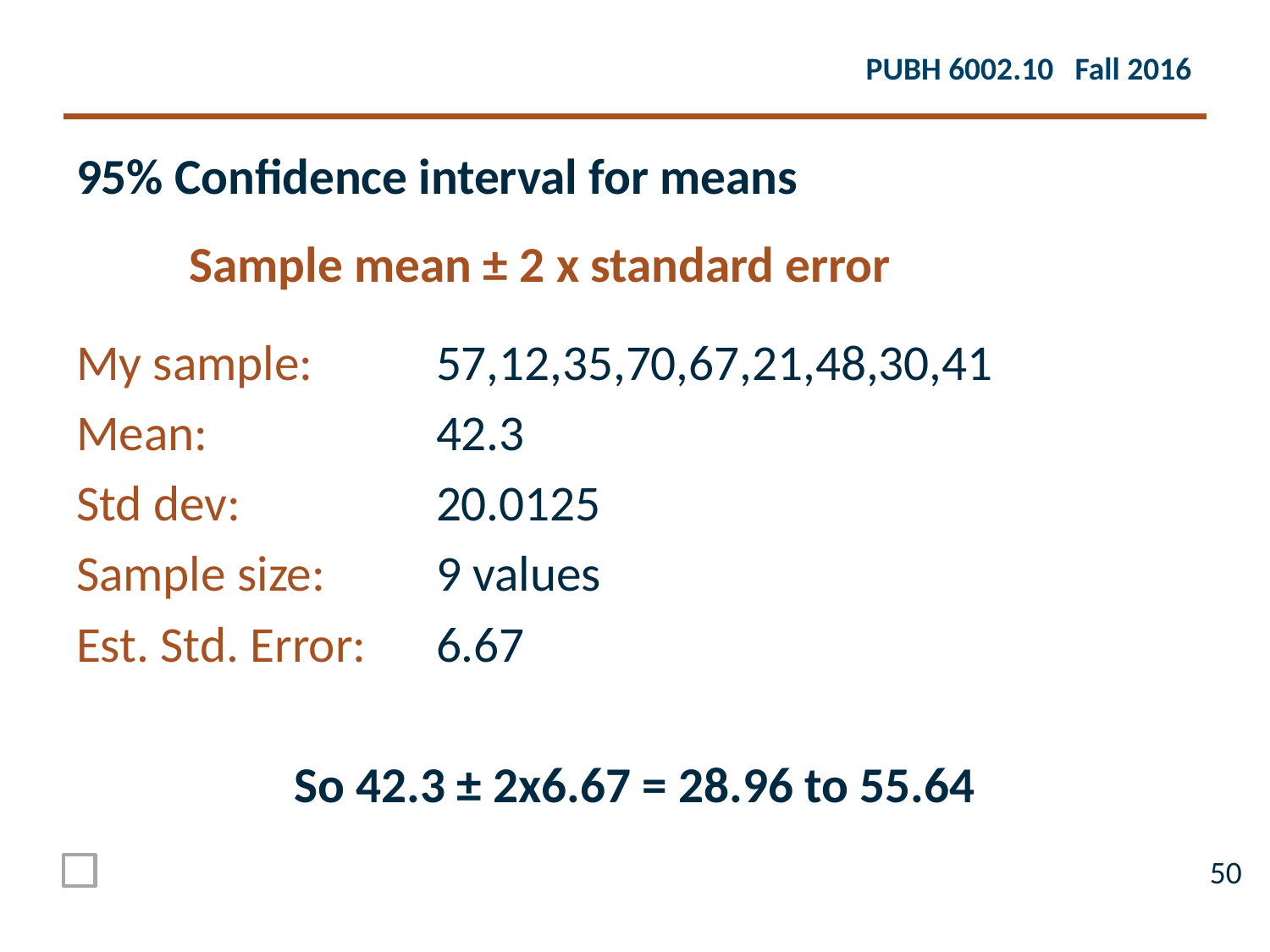

95% Confidence interval for means
	Sample mean ± 2 x standard error
My sample: 	57,12,35,70,67,21,48,30,41
Mean: 	42.3
Std dev: 	20.0125
Sample size: 	9 values
Est. Std. Error:	6.67

So 42.3 ± 2x6.67 = 28.96 to 55.64